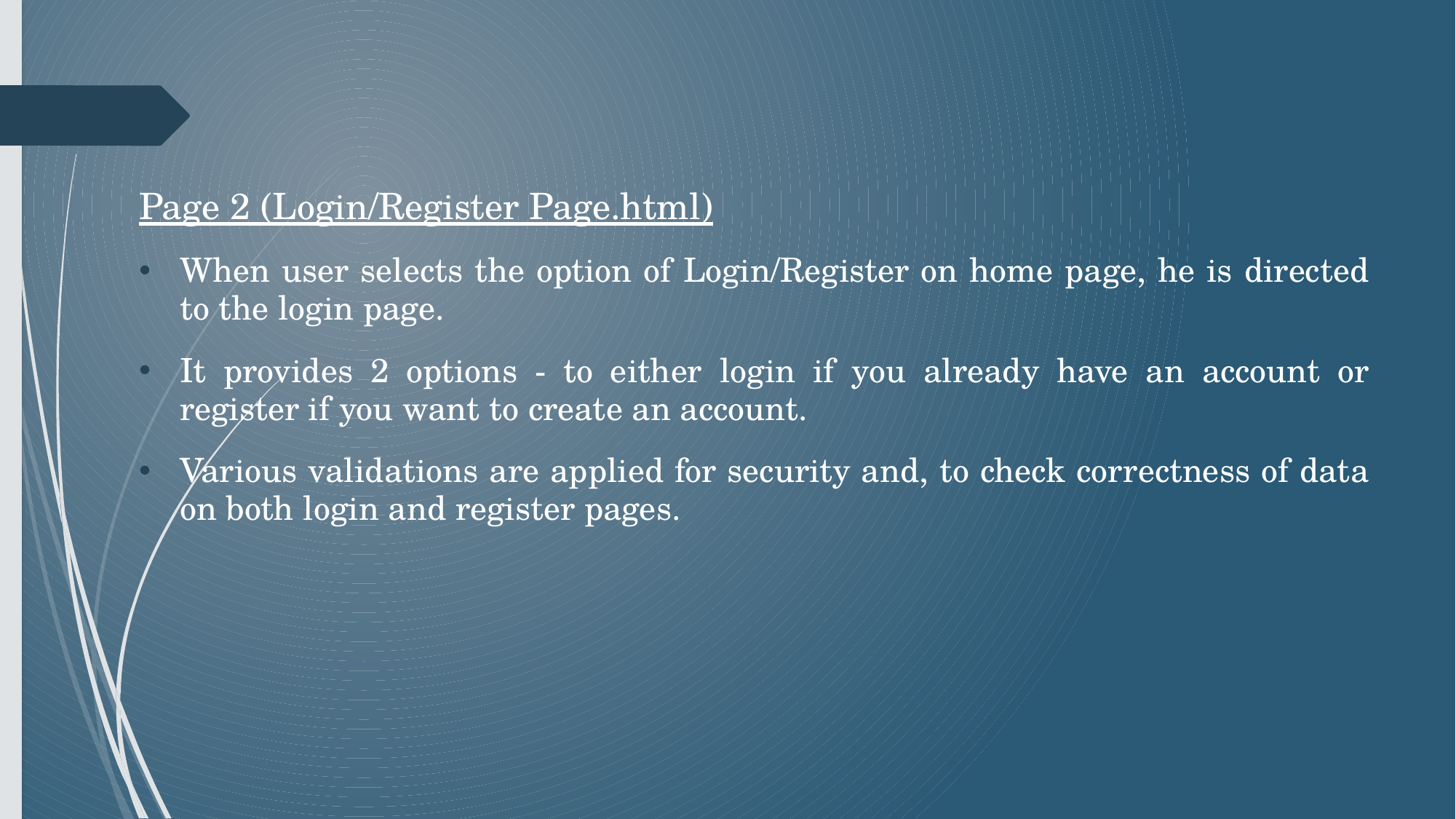

Page 2 (Login/Register Page.html)
When user selects the option of Login/Register on home page, he is directed to the login page.
It provides 2 options - to either login if you already have an account or register if you want to create an account.
Various validations are applied for security and, to check correctness of data on both login and register pages.